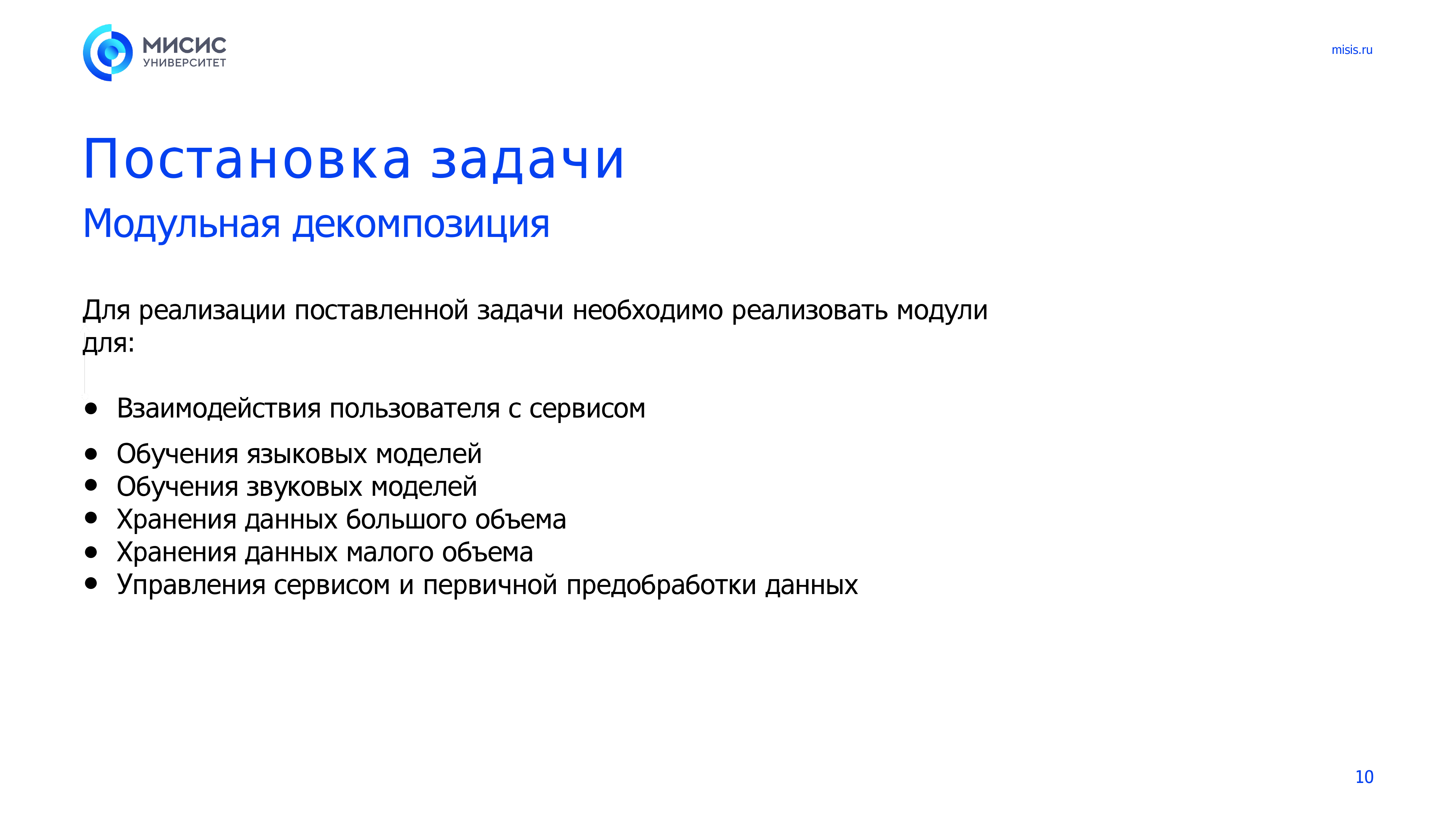

# Постановка задачи
Модульная декомпозиция
Для реализации поставленной задачи необходимо реализовать модули для:

Взаимодействия пользователя с сервисом

Обучения языковых моделей
Обучения звуковых моделей
Хранения данных большого объема
Хранения данных малого объема
Управления сервисом и первичной предобработки данных

10